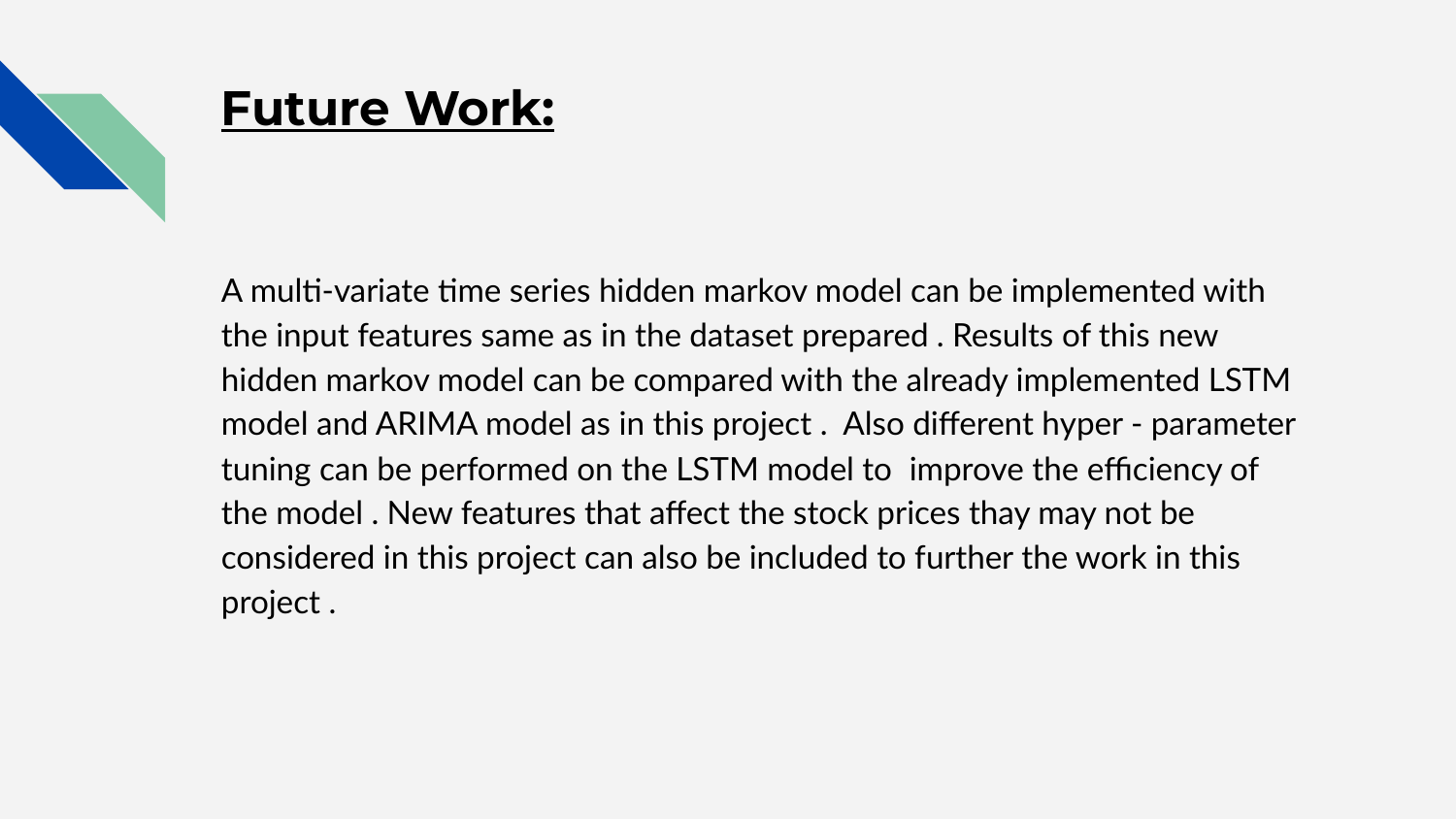

# Future Work:
A multi-variate time series hidden markov model can be implemented with the input features same as in the dataset prepared . Results of this new hidden markov model can be compared with the already implemented LSTM model and ARIMA model as in this project .  Also different hyper - parameter tuning can be performed on the LSTM model to  improve the efficiency of the model . New features that affect the stock prices thay may not be considered in this project can also be included to further the work in this project .